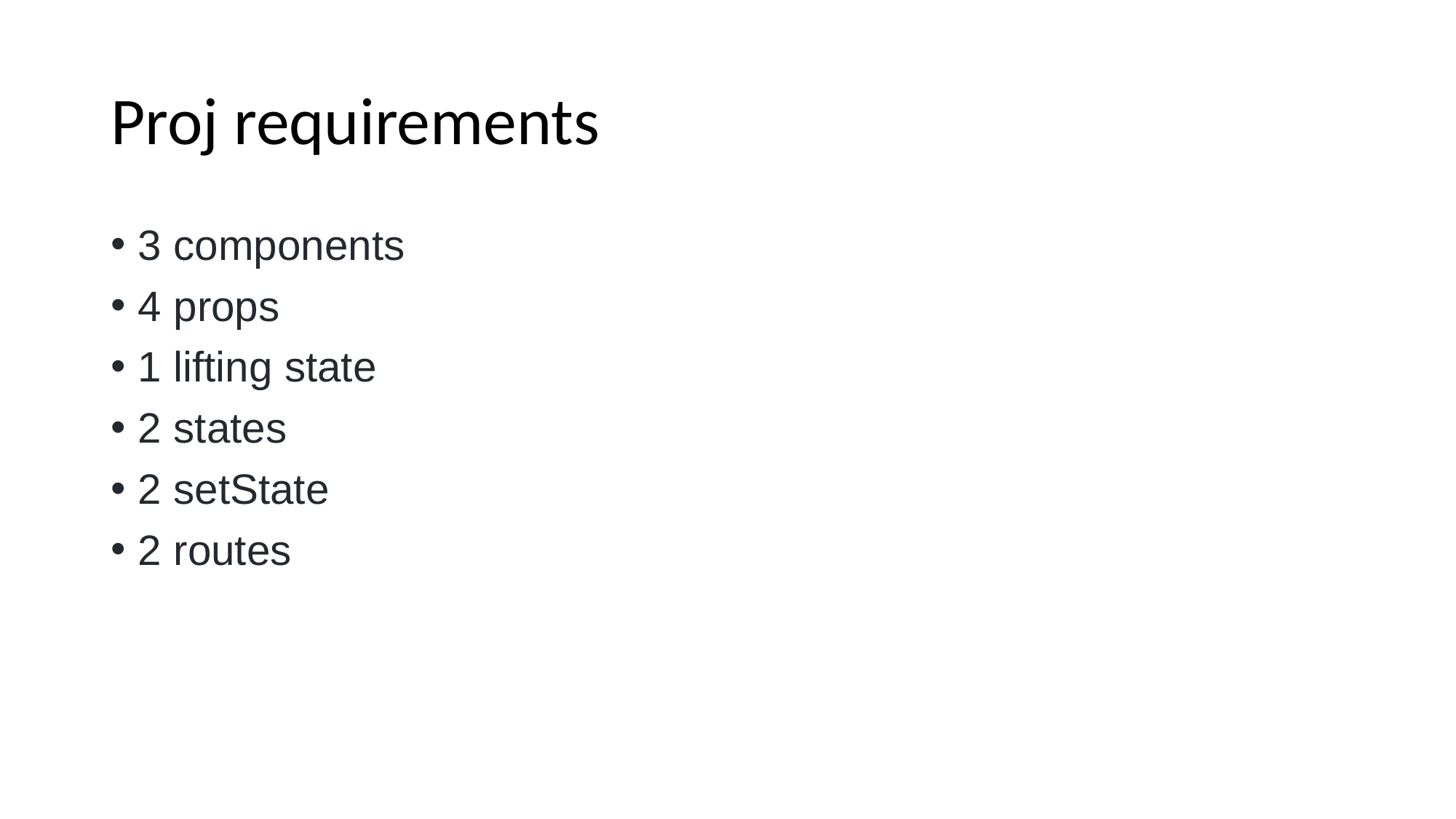

# Proj requirements
3 components
4 props
1 lifting state
2 states
2 setState
2 routes